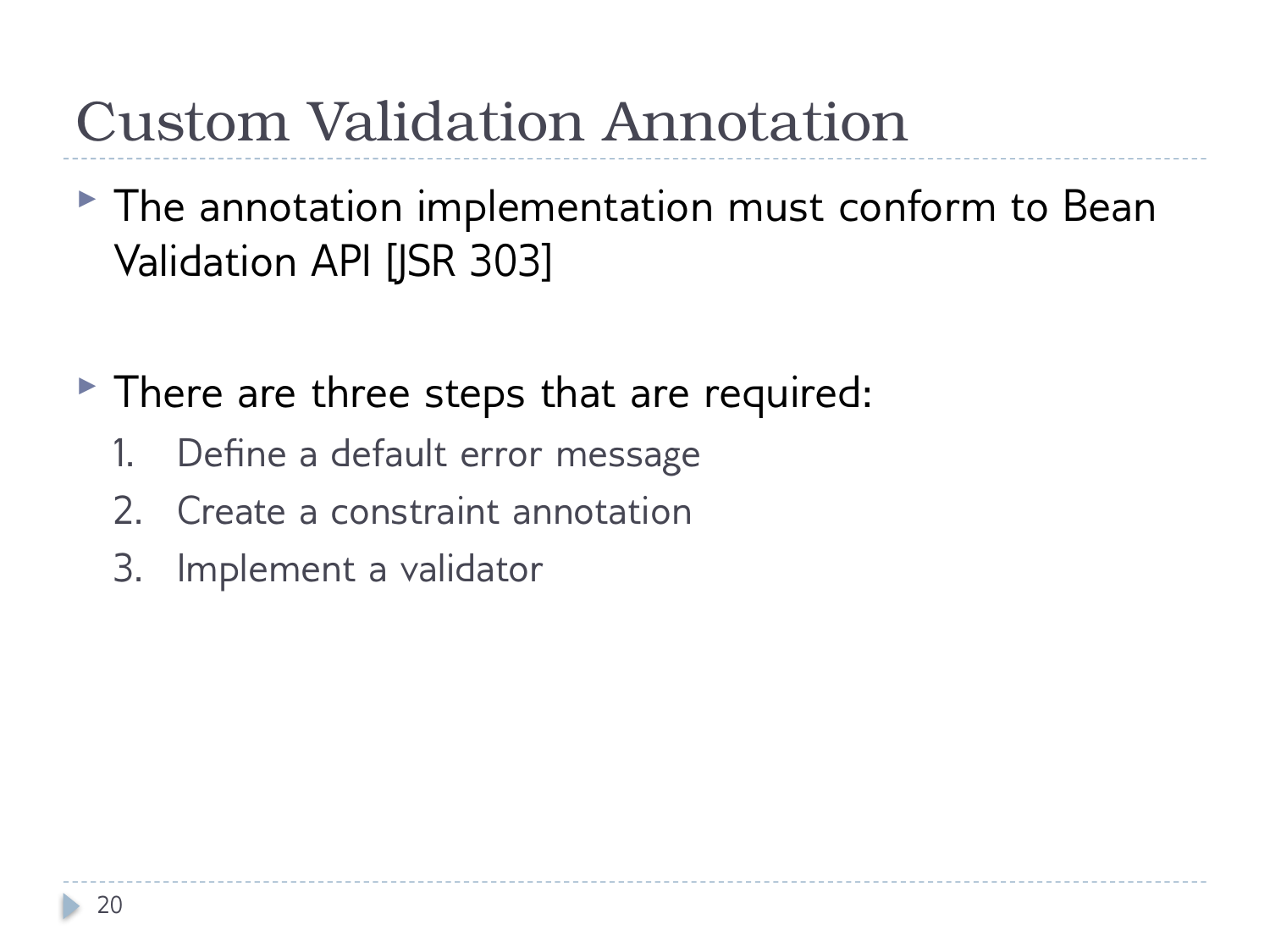

# Custom Validation Annotation
The annotation implementation must conform to Bean Validation API [JSR 303]

There are three steps that are required:
Define a default error message
Create a constraint annotation
Implement a validator

20